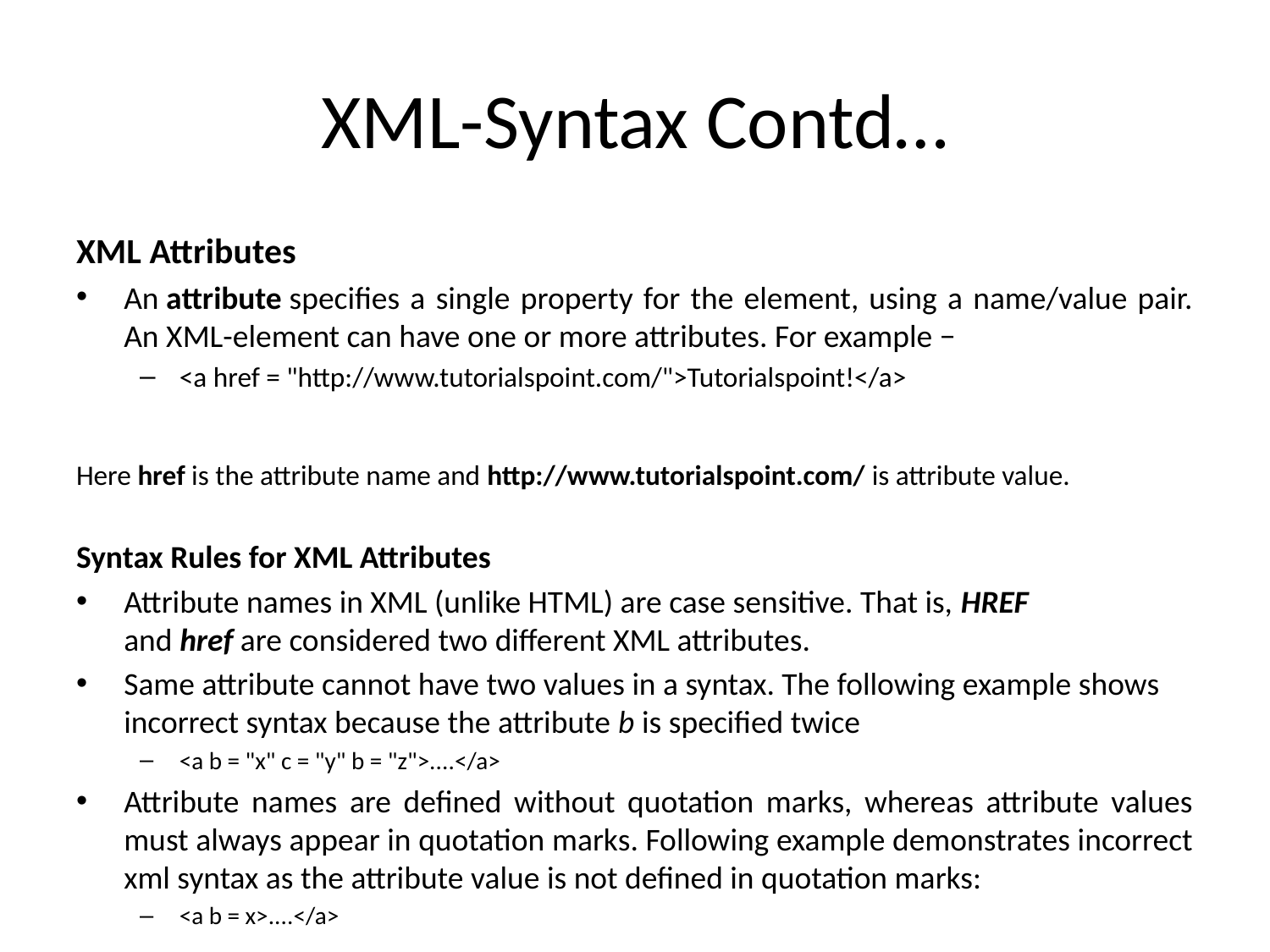

# XML-Syntax Contd…
XML Attributes
An attribute specifies a single property for the element, using a name/value pair. An XML-element can have one or more attributes. For example −
<a href = "http://www.tutorialspoint.com/">Tutorialspoint!</a>

Here href is the attribute name and http://www.tutorialspoint.com/ is attribute value.

Syntax Rules for XML Attributes
Attribute names in XML (unlike HTML) are case sensitive. That is, HREF and href are considered two different XML attributes.
Same attribute cannot have two values in a syntax. The following example shows incorrect syntax because the attribute b is specified twice
<a b = "x" c = "y" b = "z">....</a>
Attribute names are defined without quotation marks, whereas attribute values must always appear in quotation marks. Following example demonstrates incorrect xml syntax as the attribute value is not defined in quotation marks:
<a b = x>....</a>